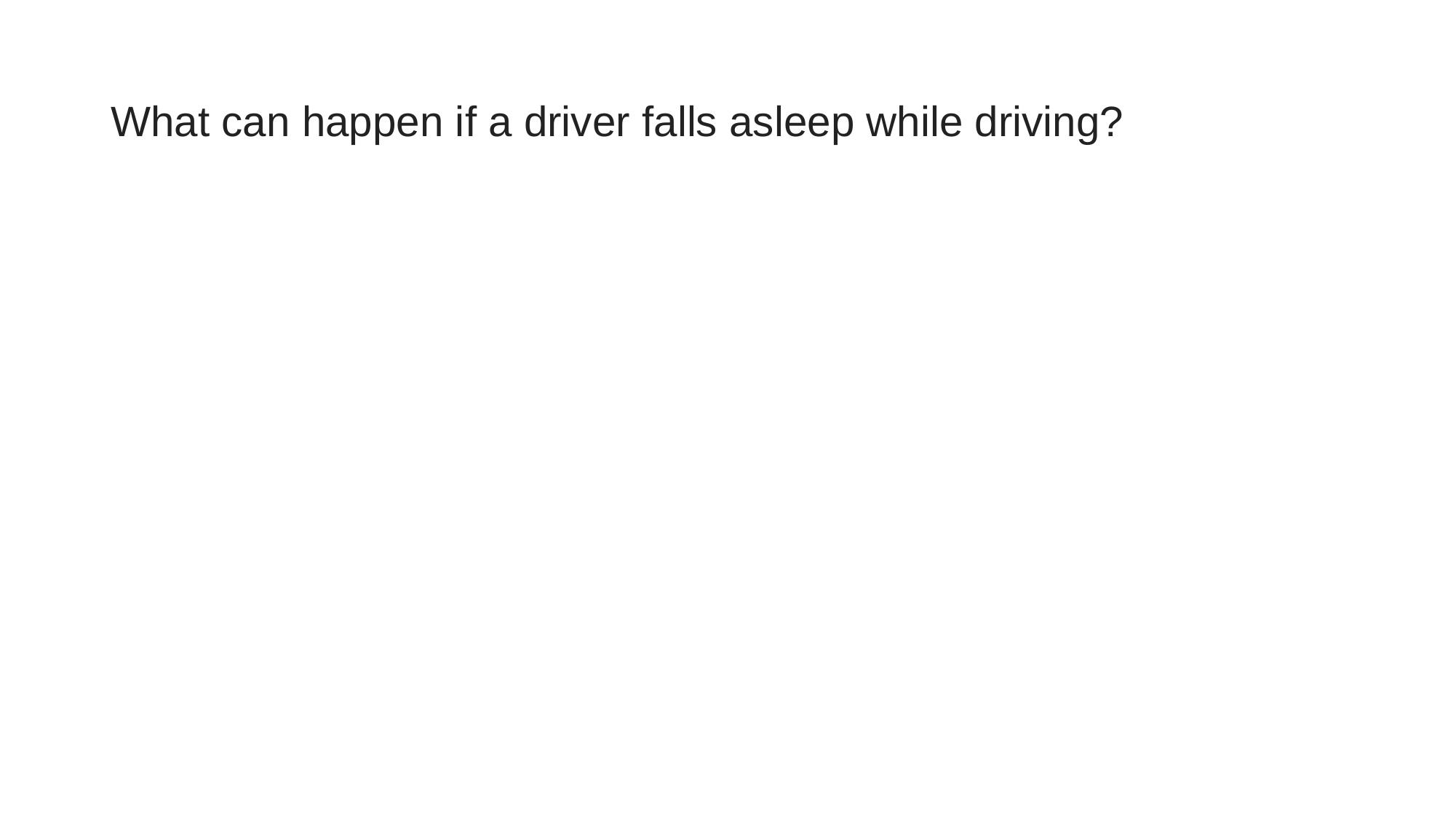

# What can happen if a driver falls asleep while driving?